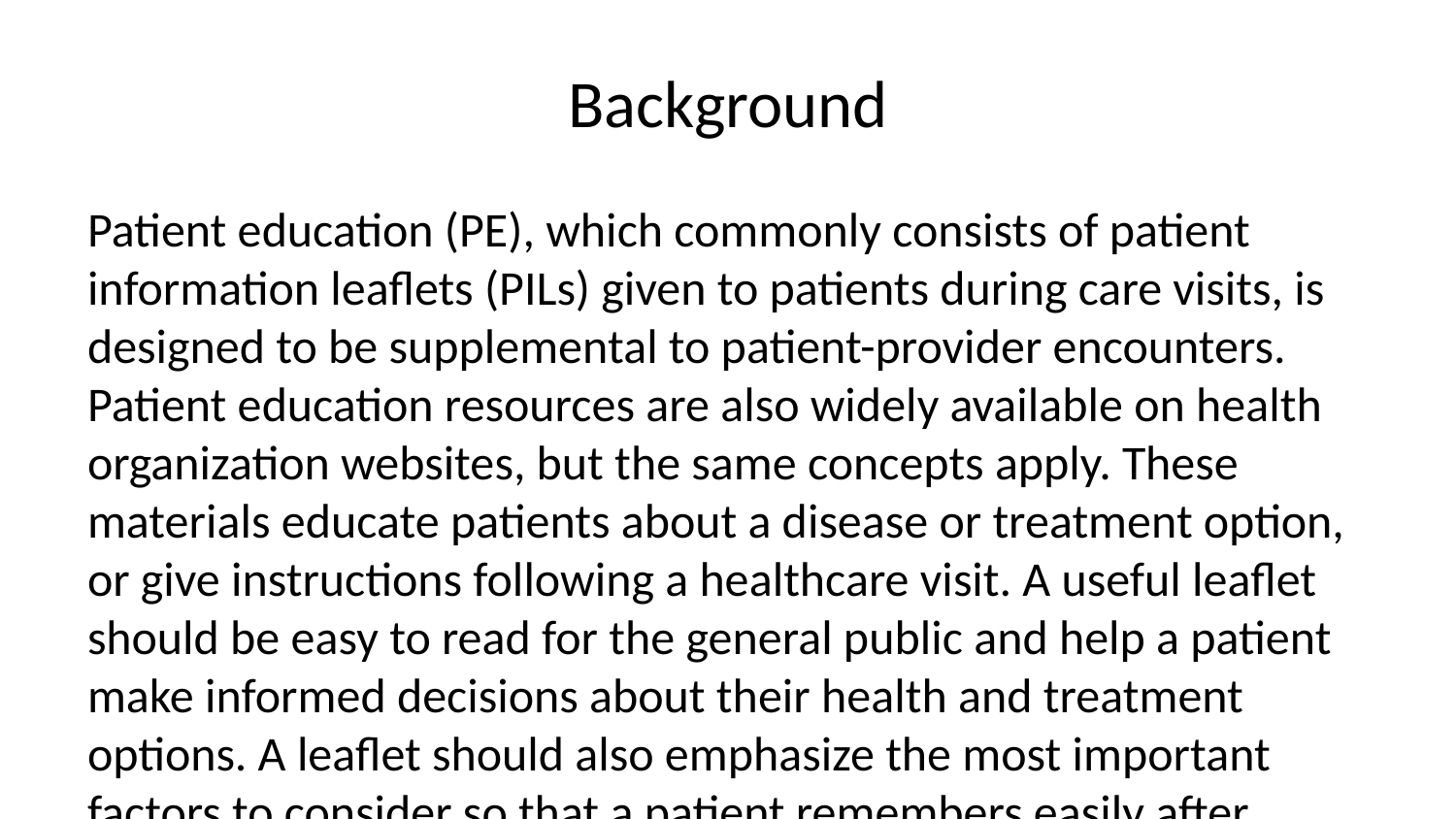

# Background
Patient education (PE), which commonly consists of patient information leaflets (PILs) given to patients during care visits, is designed to be supplemental to patient-provider encounters. Patient education resources are also widely available on health organization websites, but the same concepts apply. These materials educate patients about a disease or treatment option, or give instructions following a healthcare visit. A useful leaflet should be easy to read for the general public and help a patient make informed decisions about their health and treatment options. A leaflet should also emphasize the most important factors to consider so that a patient remembers easily after reading. If a PIL meets these expectations, it can promote health literacy among patients.